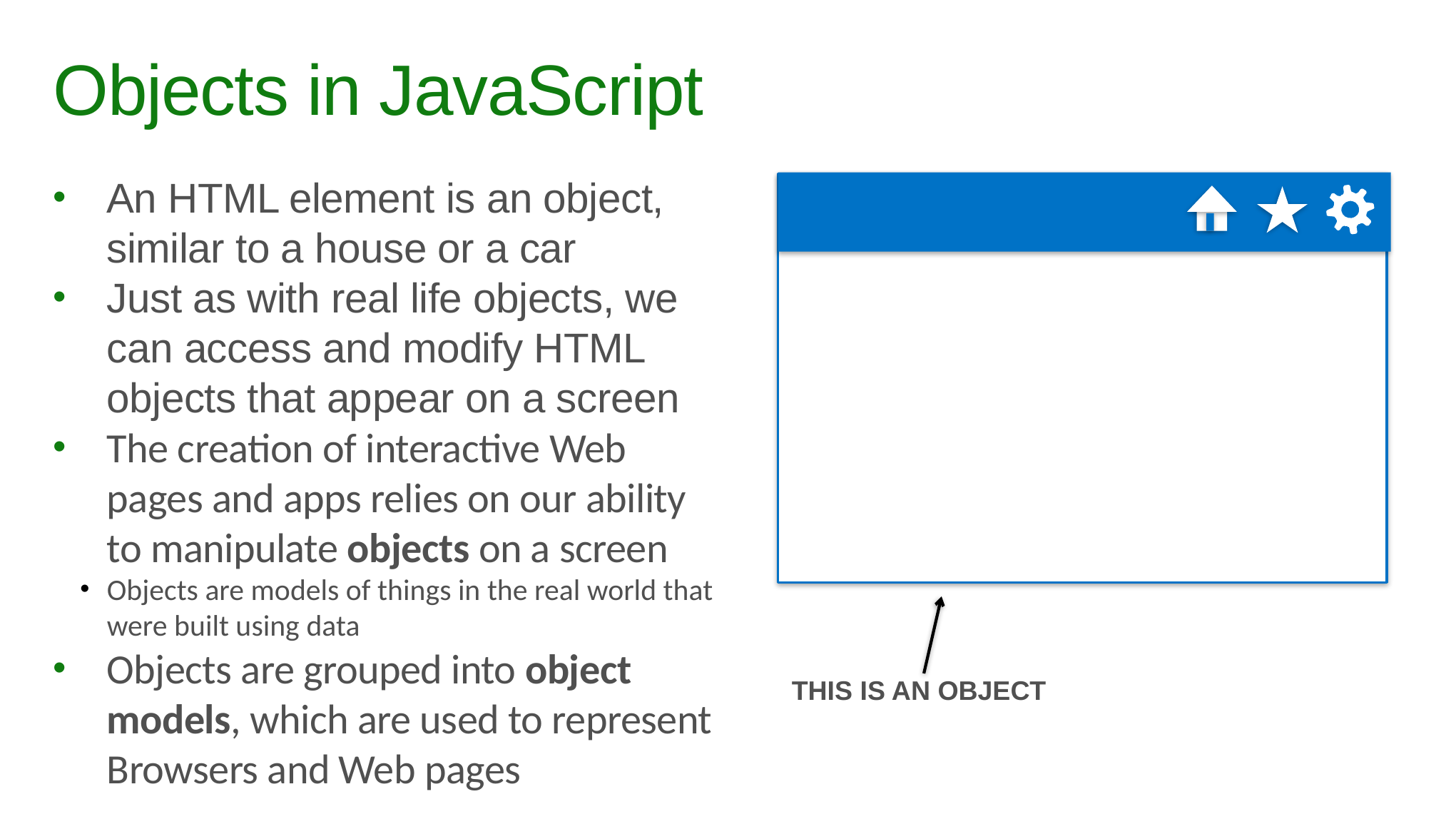

Objects in JavaScript
An HTML element is an object, similar to a house or a car
Just as with real life objects, we can access and modify HTML objects that appear on a screen
The creation of interactive Web pages and apps relies on our ability to manipulate objects on a screen
Objects are models of things in the real world that were built using data
Objects are grouped into object models, which are used to represent Browsers and Web pages

THIS IS AN OBJECT